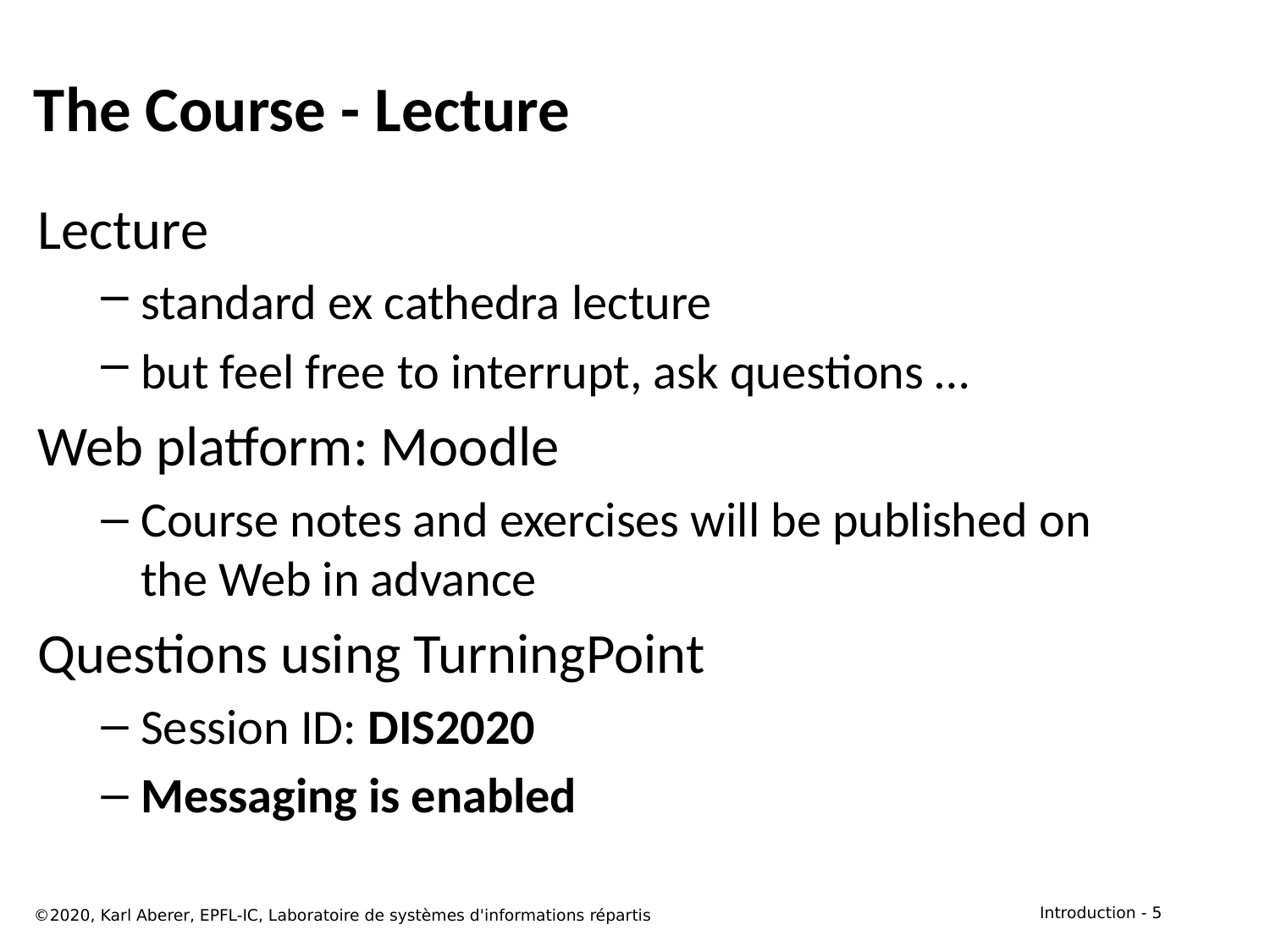

# The Course - Lecture
Lecture
standard ex cathedra lecture
but feel free to interrupt, ask questions …
Web platform: Moodle
Course notes and exercises will be published on the Web in advance
Questions using TurningPoint
Session ID: DIS2020
Messaging is enabled
©2020, Karl Aberer, EPFL-IC, Laboratoire de systèmes d'informations répartis